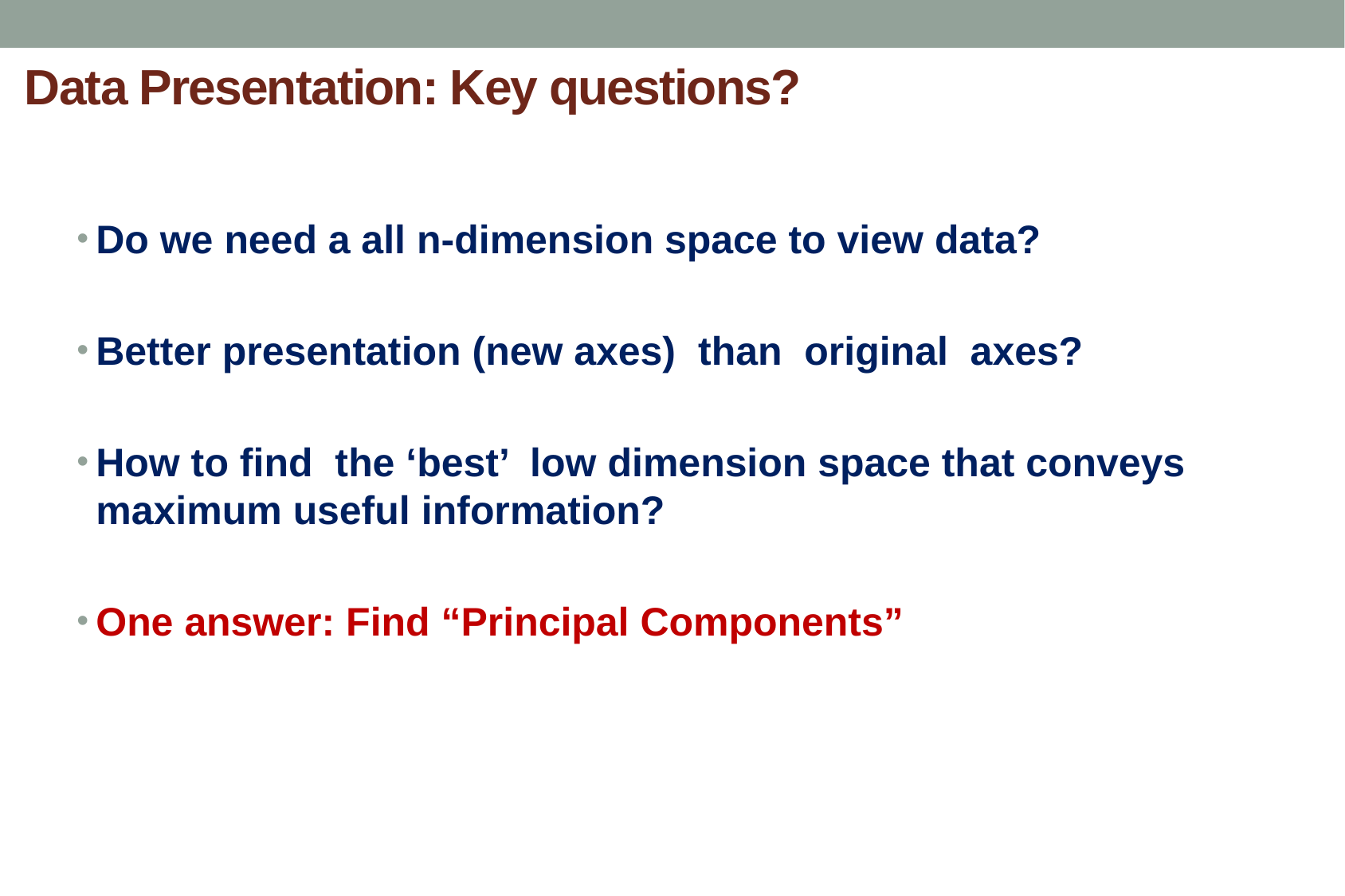

# Data Presentation: Key questions?
Do we need a all n-dimension space to view data?

Better presentation (new axes)  than  original  axes?

How to find  the ‘best’  low dimension space that conveys maximum useful information?

One answer: Find “Principal Components”